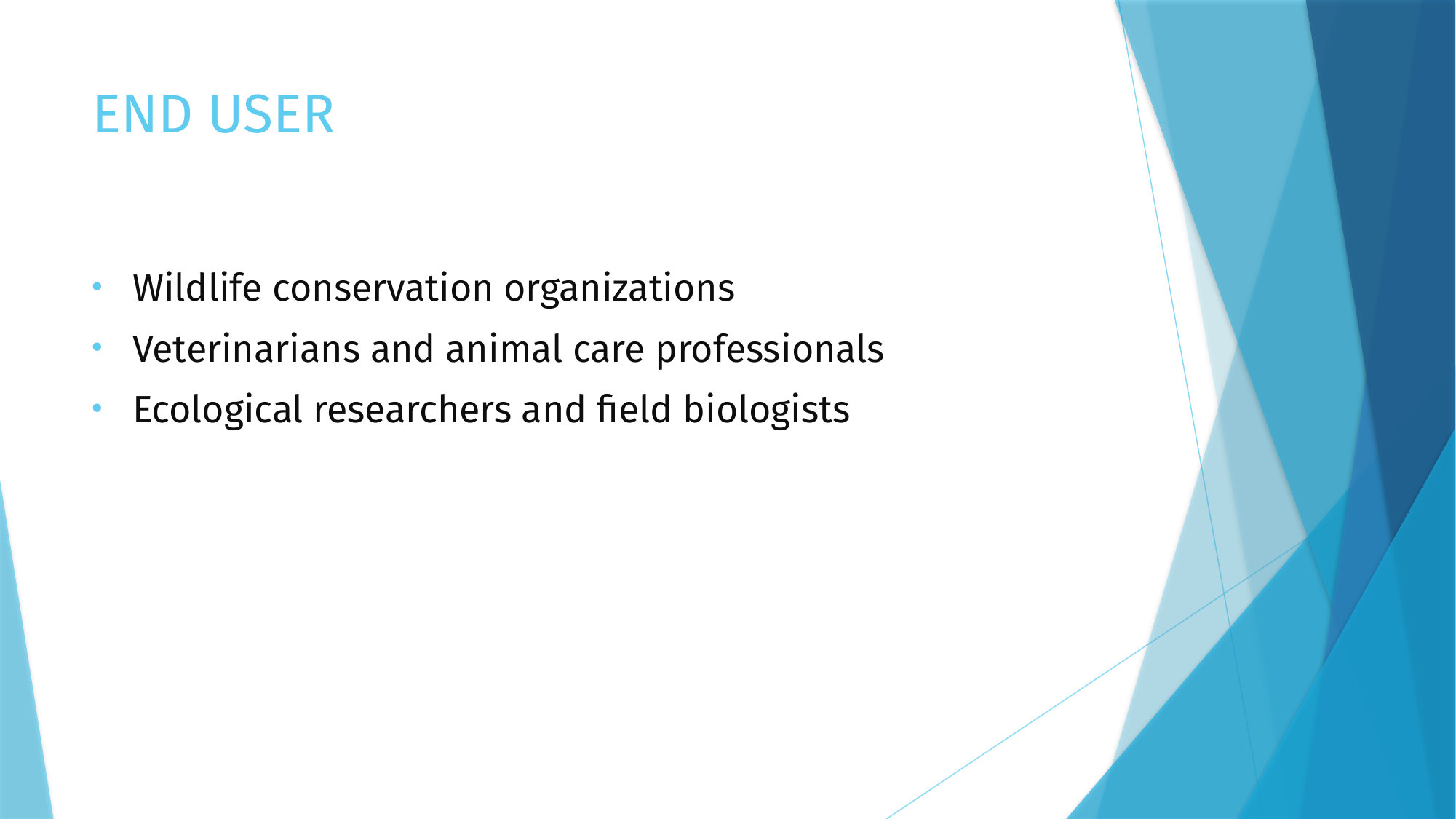

# END USER
Wildlife conservation organizations
Veterinarians and animal care professionals
Ecological researchers and field biologists